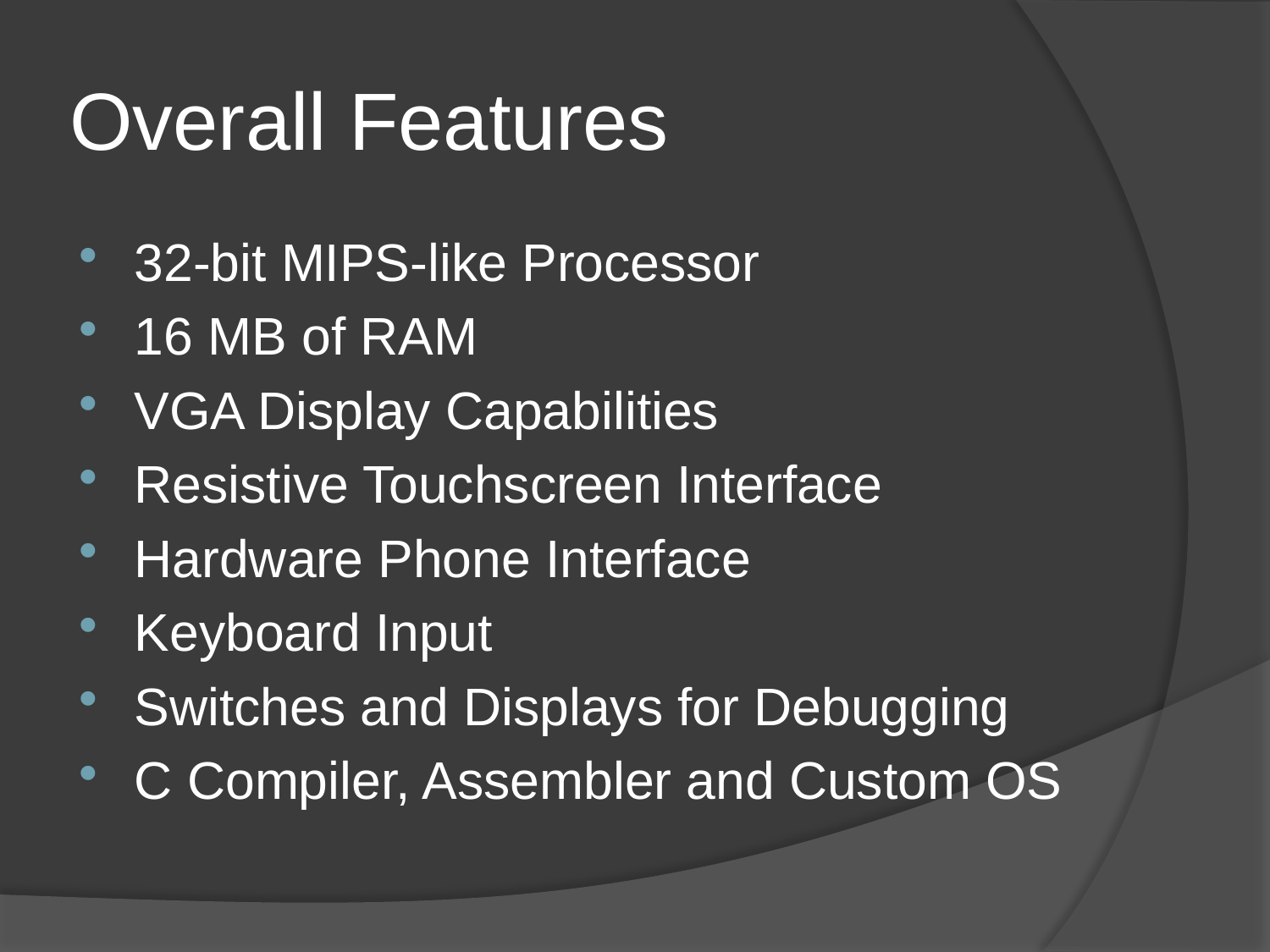

# Overall Features
32-bit MIPS-like Processor
16 MB of RAM
VGA Display Capabilities
Resistive Touchscreen Interface
Hardware Phone Interface
Keyboard Input
Switches and Displays for Debugging
C Compiler, Assembler and Custom OS